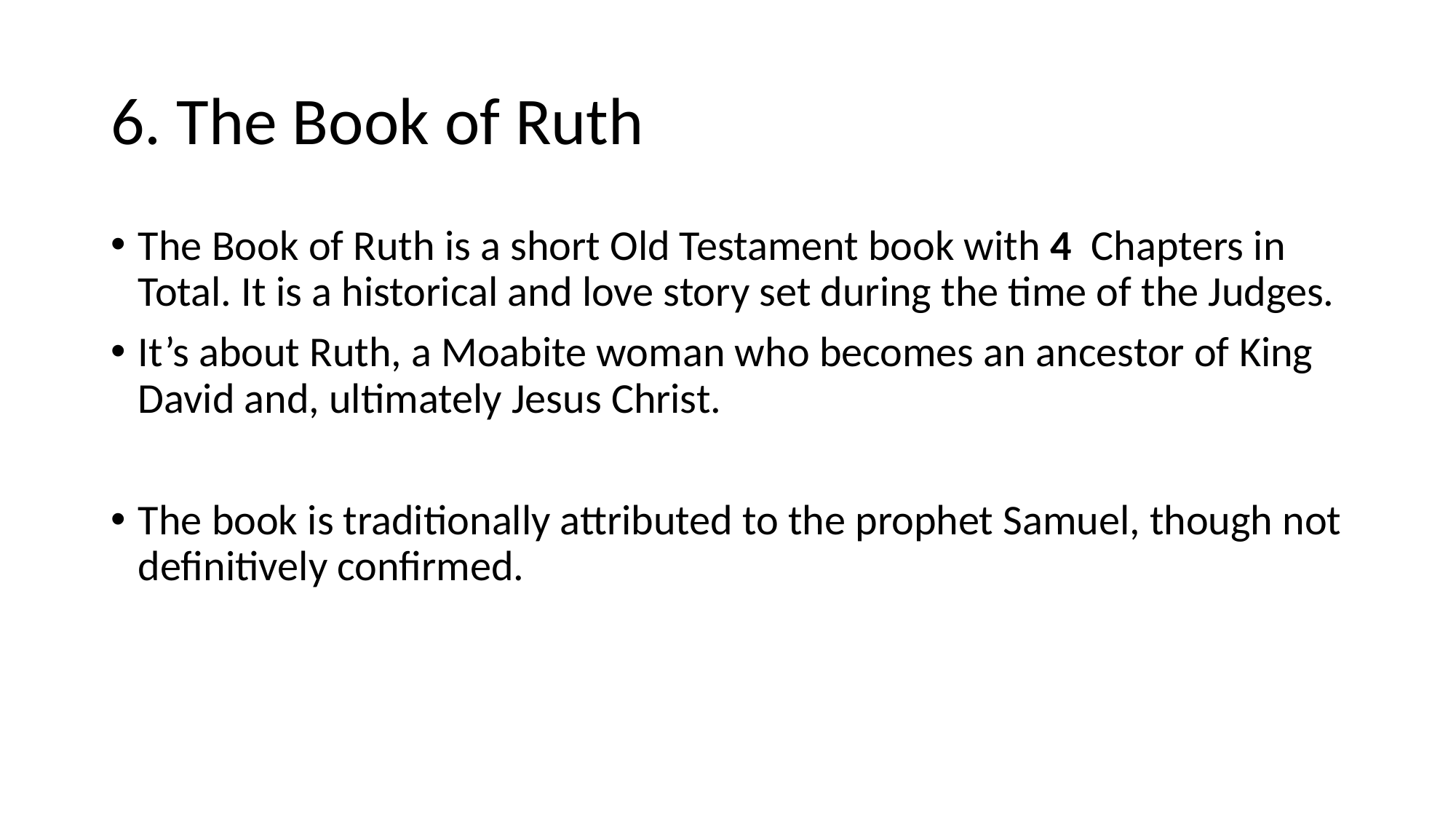

# 6. The Book of Ruth
The Book of Ruth is a short Old Testament book with 4  Chapters in Total. It is a historical and love story set during the time of the Judges.
It’s about Ruth, a Moabite woman who becomes an ancestor of King David and, ultimately Jesus Christ.

The book is traditionally attributed to the prophet Samuel, though not definitively confirmed.